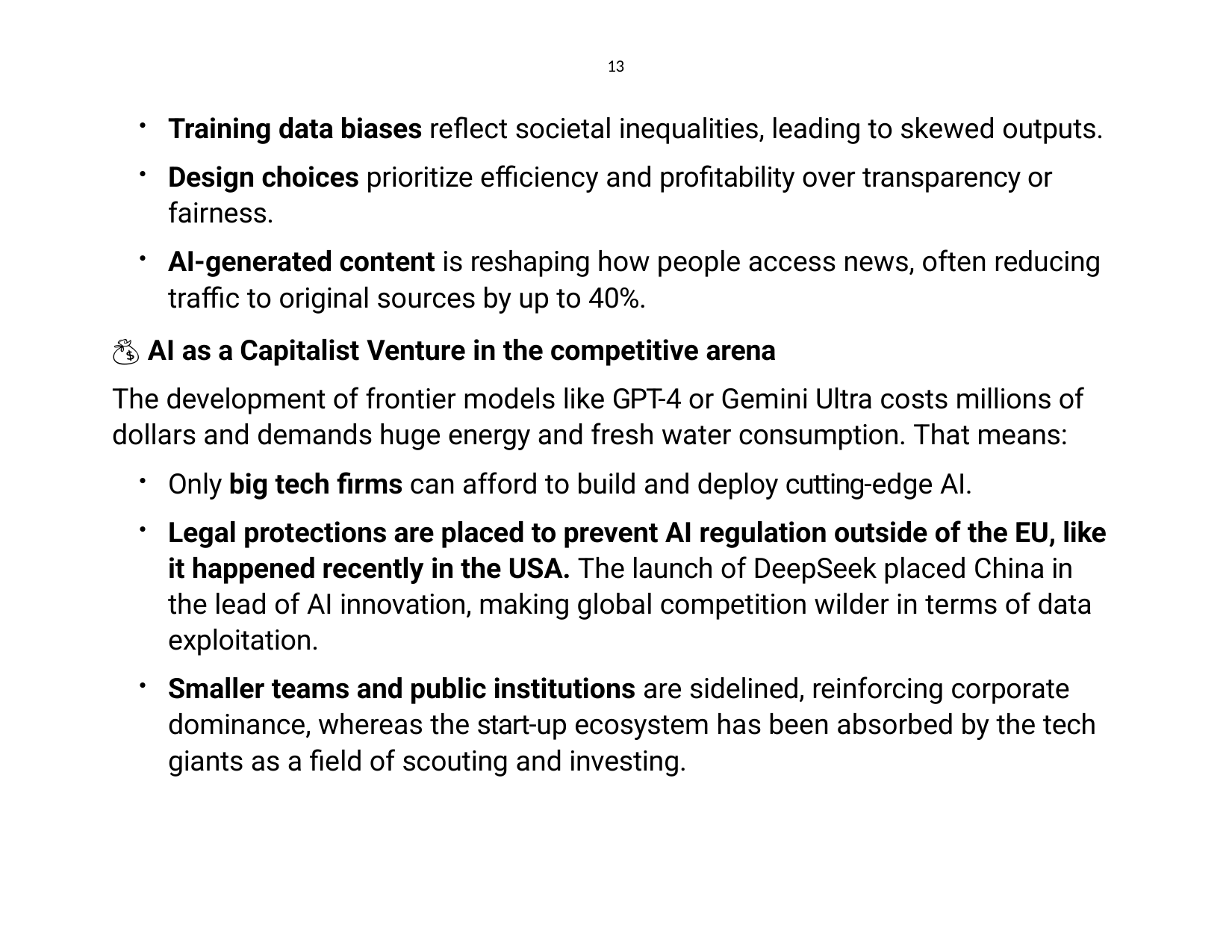

13
Training data biases reflect societal inequalities, leading to skewed outputs.
Design choices prioritize efficiency and profitability over transparency or fairness.
AI-generated content is reshaping how people access news, often reducing traffic to original sources by up to 40%.
💰 AI as a Capitalist Venture in the competitive arena
The development of frontier models like GPT-4 or Gemini Ultra costs millions of dollars and demands huge energy and fresh water consumption. That means:
Only big tech firms can afford to build and deploy cutting-edge AI.
Legal protections are placed to prevent AI regulation outside of the EU, like it happened recently in the USA. The launch of DeepSeek placed China in the lead of AI innovation, making global competition wilder in terms of data exploitation.
Smaller teams and public institutions are sidelined, reinforcing corporate dominance, whereas the start-up ecosystem has been absorbed by the tech giants as a field of scouting and investing.